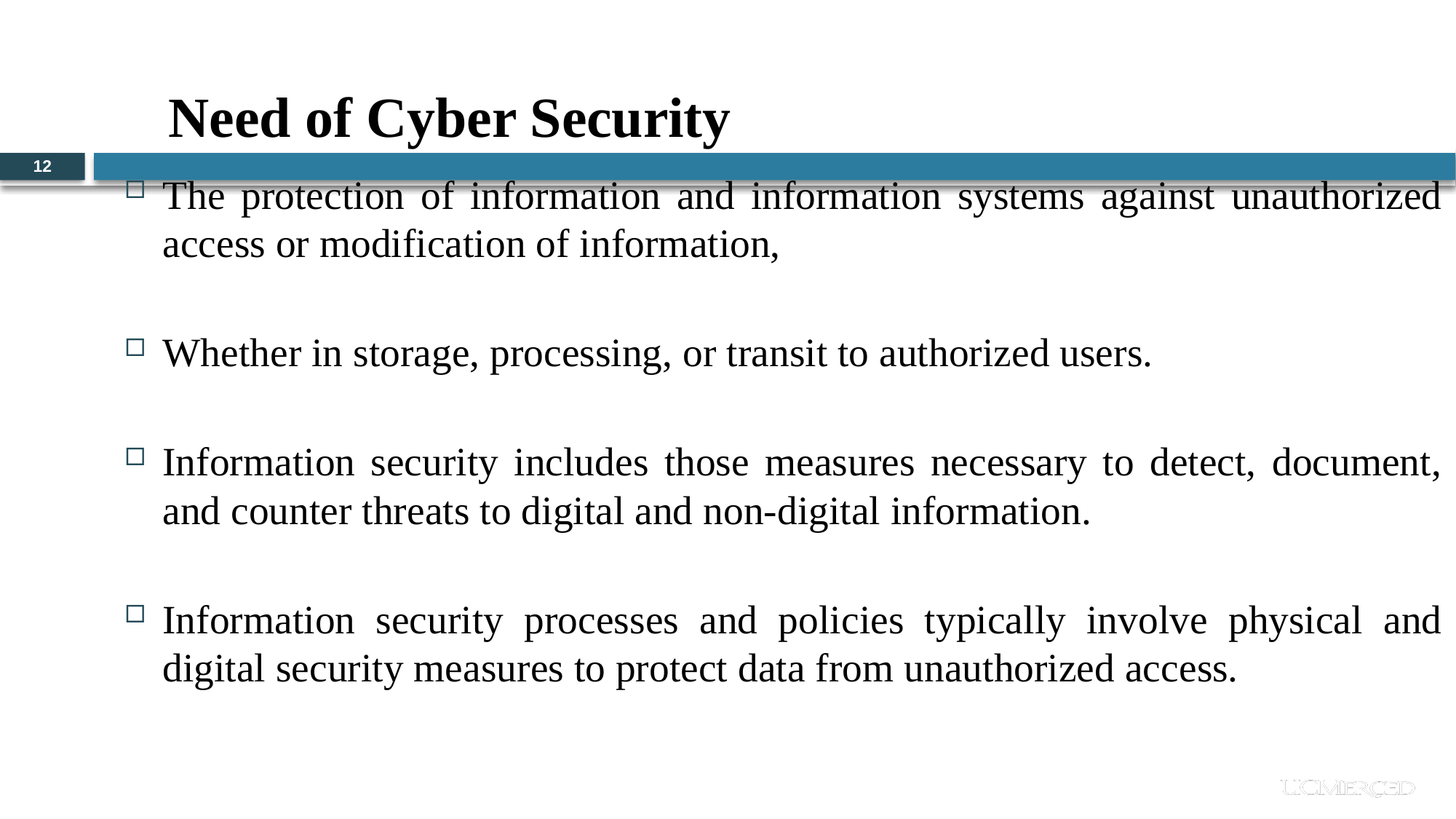

Need of Cyber Security
12
The protection of information and information systems against unauthorized access or modification of information,
Whether in storage, processing, or transit to authorized users.
Information security includes those measures necessary to detect, document, and counter threats to digital and non-digital information.
Information security processes and policies typically involve physical and digital security measures to protect data from unauthorized access.